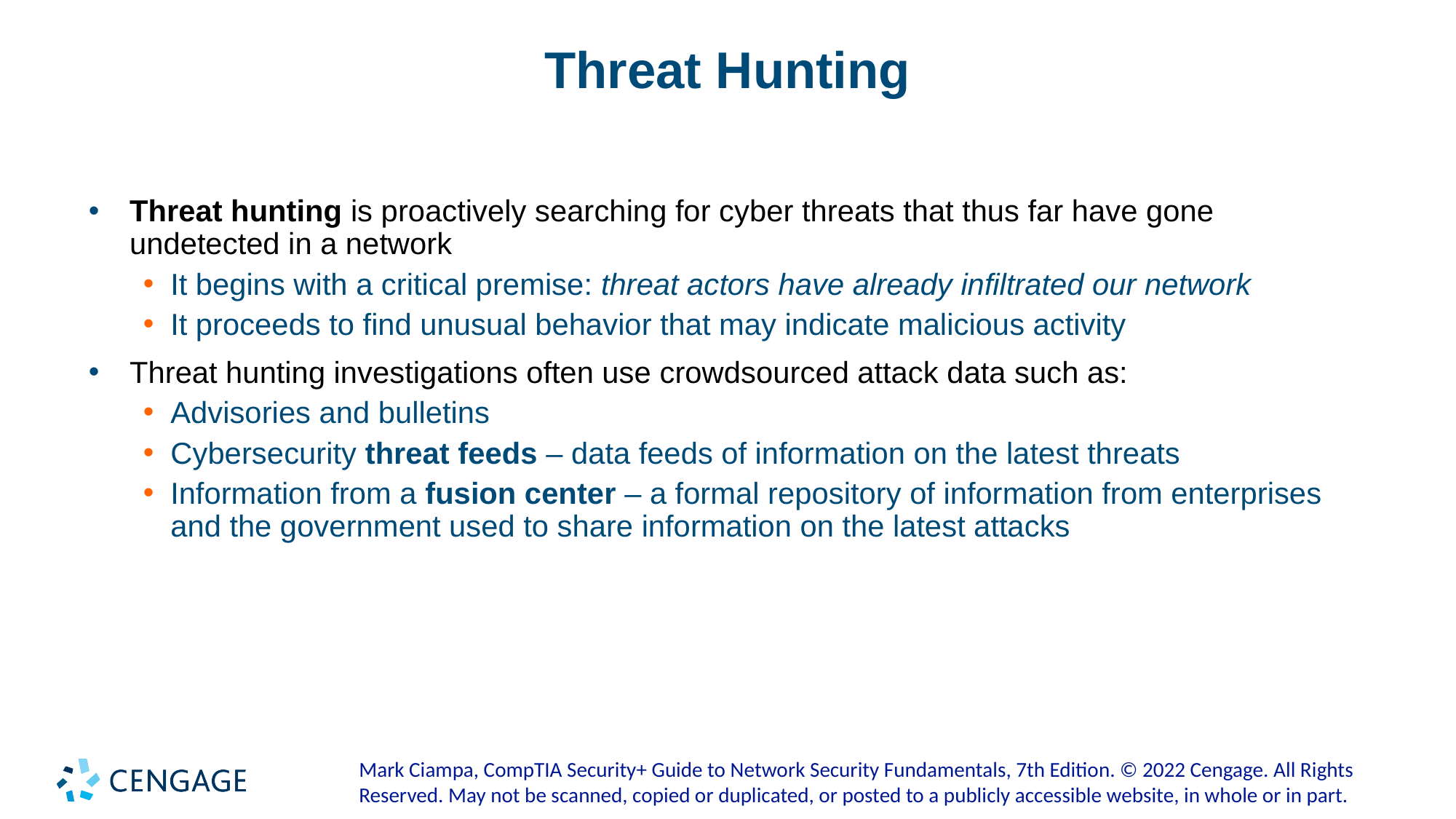

# Threat Hunting
Threat hunting is proactively searching for cyber threats that thus far have gone undetected in a network
It begins with a critical premise: threat actors have already infiltrated our network
It proceeds to find unusual behavior that may indicate malicious activity
Threat hunting investigations often use crowdsourced attack data such as:
Advisories and bulletins
Cybersecurity threat feeds – data feeds of information on the latest threats
Information from a fusion center – a formal repository of information from enterprises and the government used to share information on the latest attacks